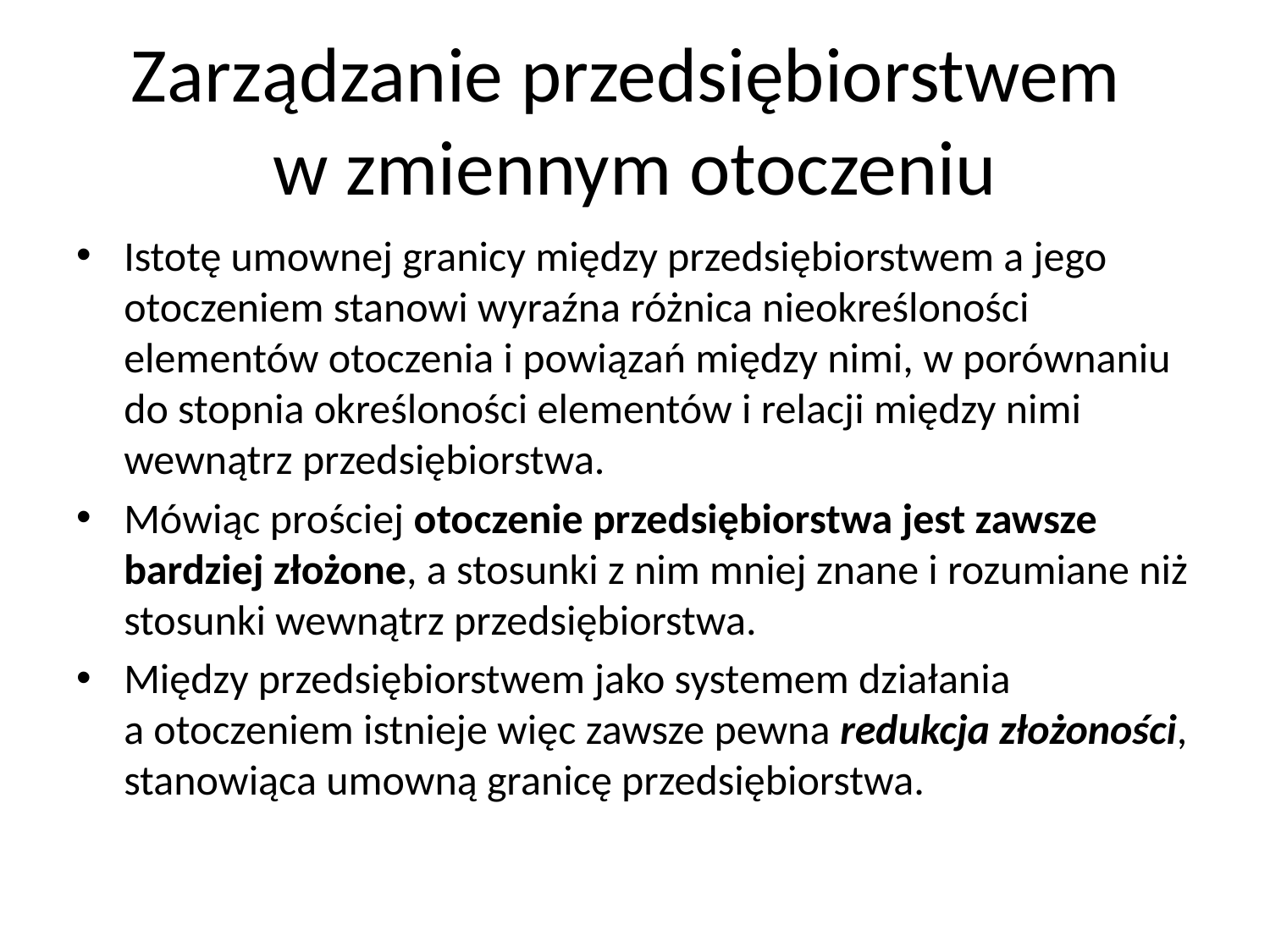

# Zarządzanie przedsiębiorstwem w zmiennym otoczeniu
Istotę umownej granicy między przedsiębiorstwem a jego otoczeniem stanowi wyraźna różnica nieokreśloności elementów otoczenia i powiązań między nimi, w porównaniu do stopnia określoności elementów i relacji między nimi wewnątrz przedsiębiorstwa.
Mówiąc prościej otoczenie przedsiębiorstwa jest zawsze bardziej złożone, a stosunki z nim mniej znane i rozumiane niż stosunki wewnątrz przedsiębiorstwa.
Między przedsiębiorstwem jako systemem działania
a otoczeniem istnieje więc zawsze pewna redukcja złożoności, stanowiąca umowną granicę przedsiębiorstwa.